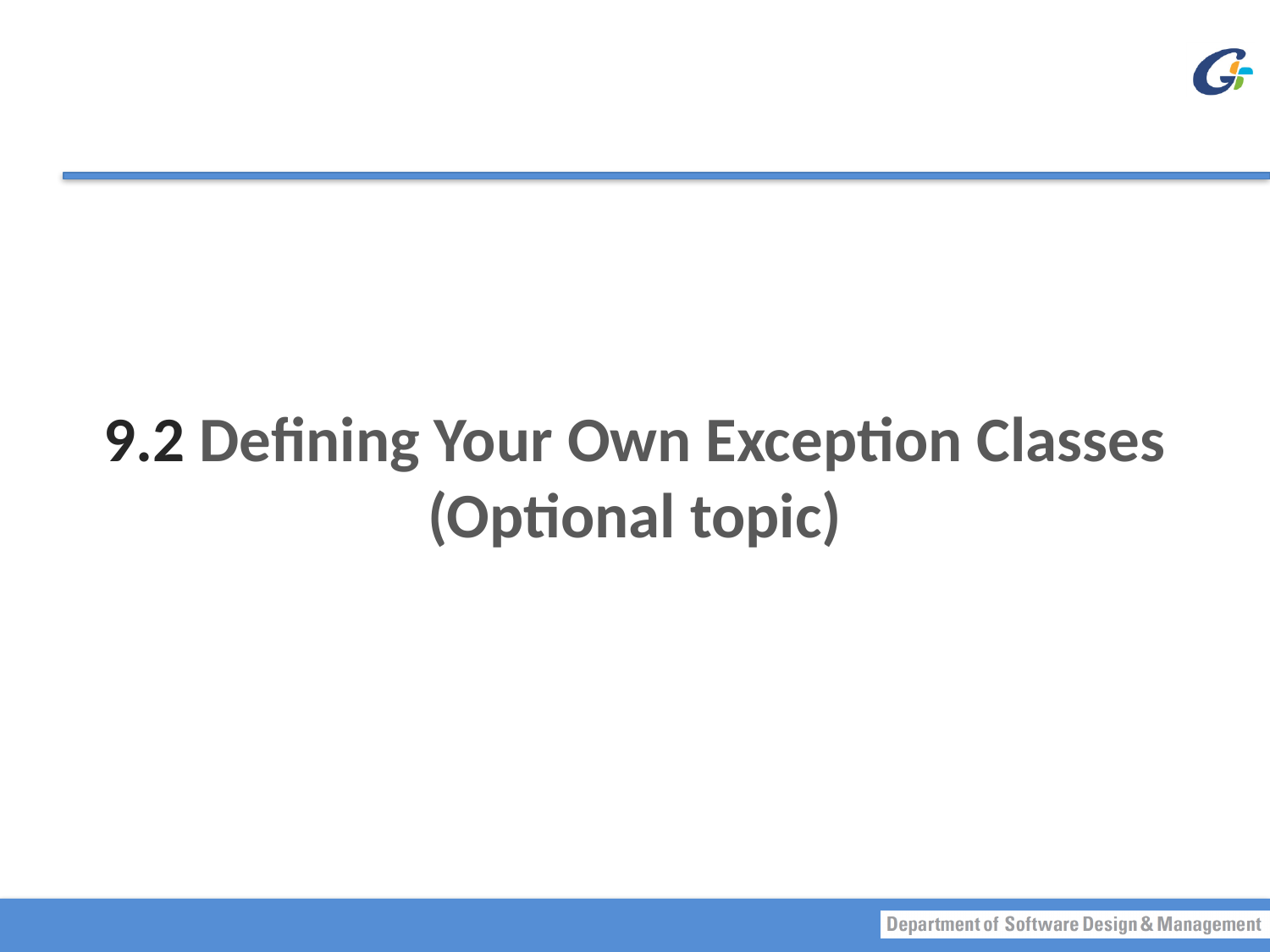

# 9.2 Defining Your Own Exception Classes (Optional topic)